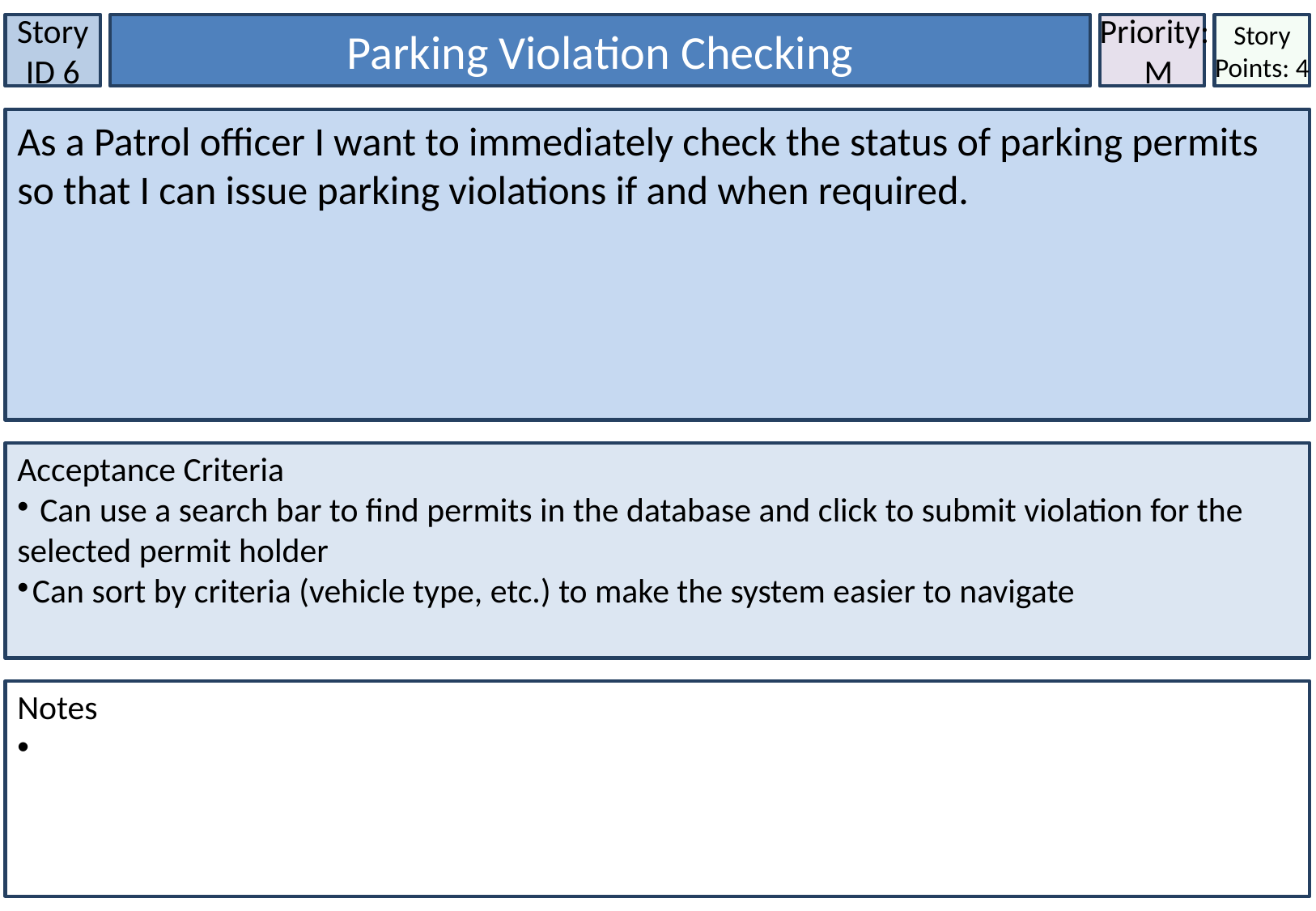

Story ID 6
Parking Violation Checking
Priority:
M
Story Points: 4
As a Patrol officer I want to immediately check the status of parking permits so that I can issue parking violations if and when required.
Acceptance Criteria
 Can use a search bar to find permits in the database and click to submit violation for the selected permit holder
Can sort by criteria (vehicle type, etc.) to make the system easier to navigate
Notes